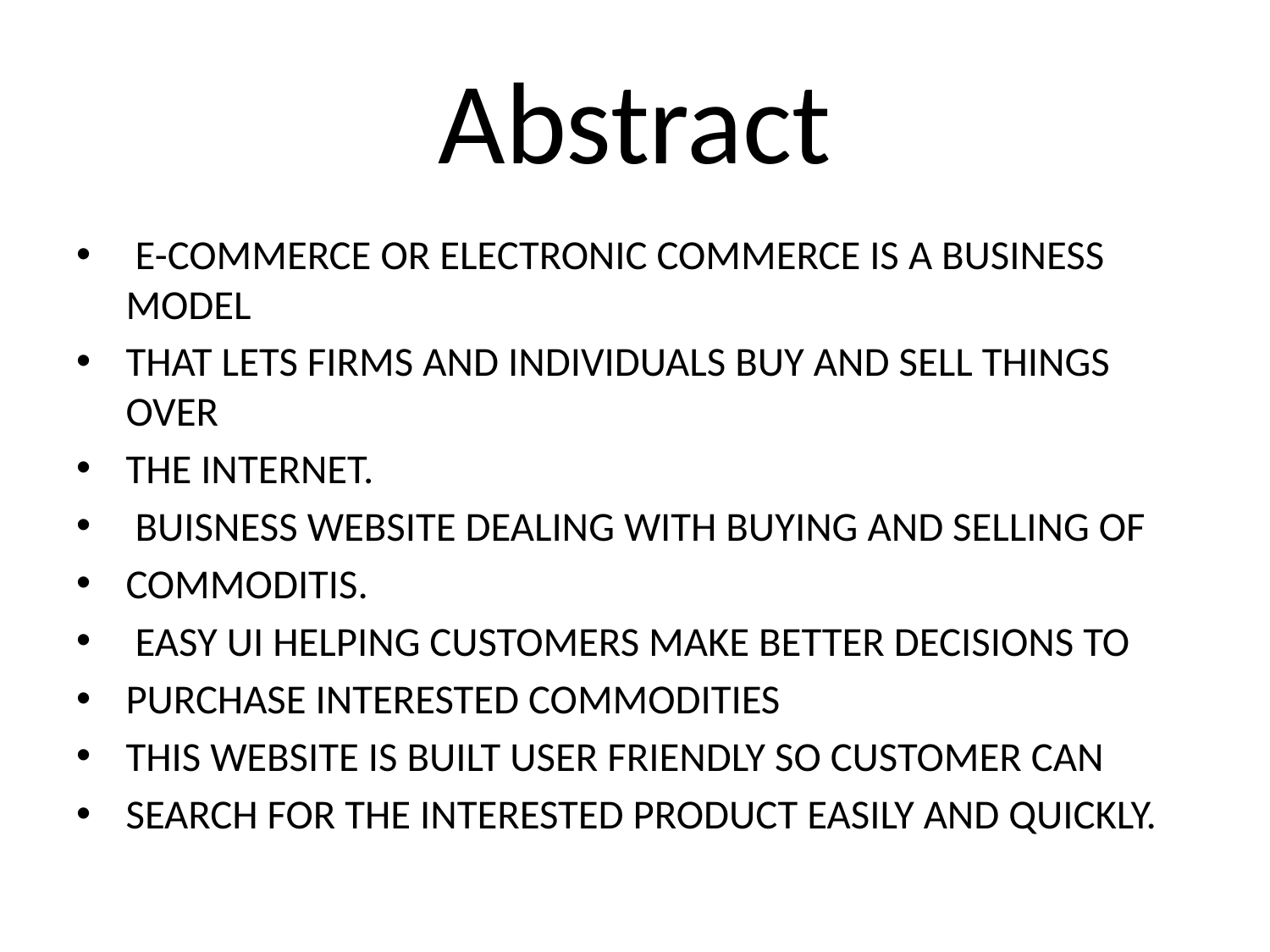

# Abstract
 E-COMMERCE OR ELECTRONIC COMMERCE IS A BUSINESS MODEL
THAT LETS FIRMS AND INDIVIDUALS BUY AND SELL THINGS OVER
THE INTERNET.
 BUISNESS WEBSITE DEALING WITH BUYING AND SELLING OF
COMMODITIS.
 EASY UI HELPING CUSTOMERS MAKE BETTER DECISIONS TO
PURCHASE INTERESTED COMMODITIES
THIS WEBSITE IS BUILT USER FRIENDLY SO CUSTOMER CAN
SEARCH FOR THE INTERESTED PRODUCT EASILY AND QUICKLY.